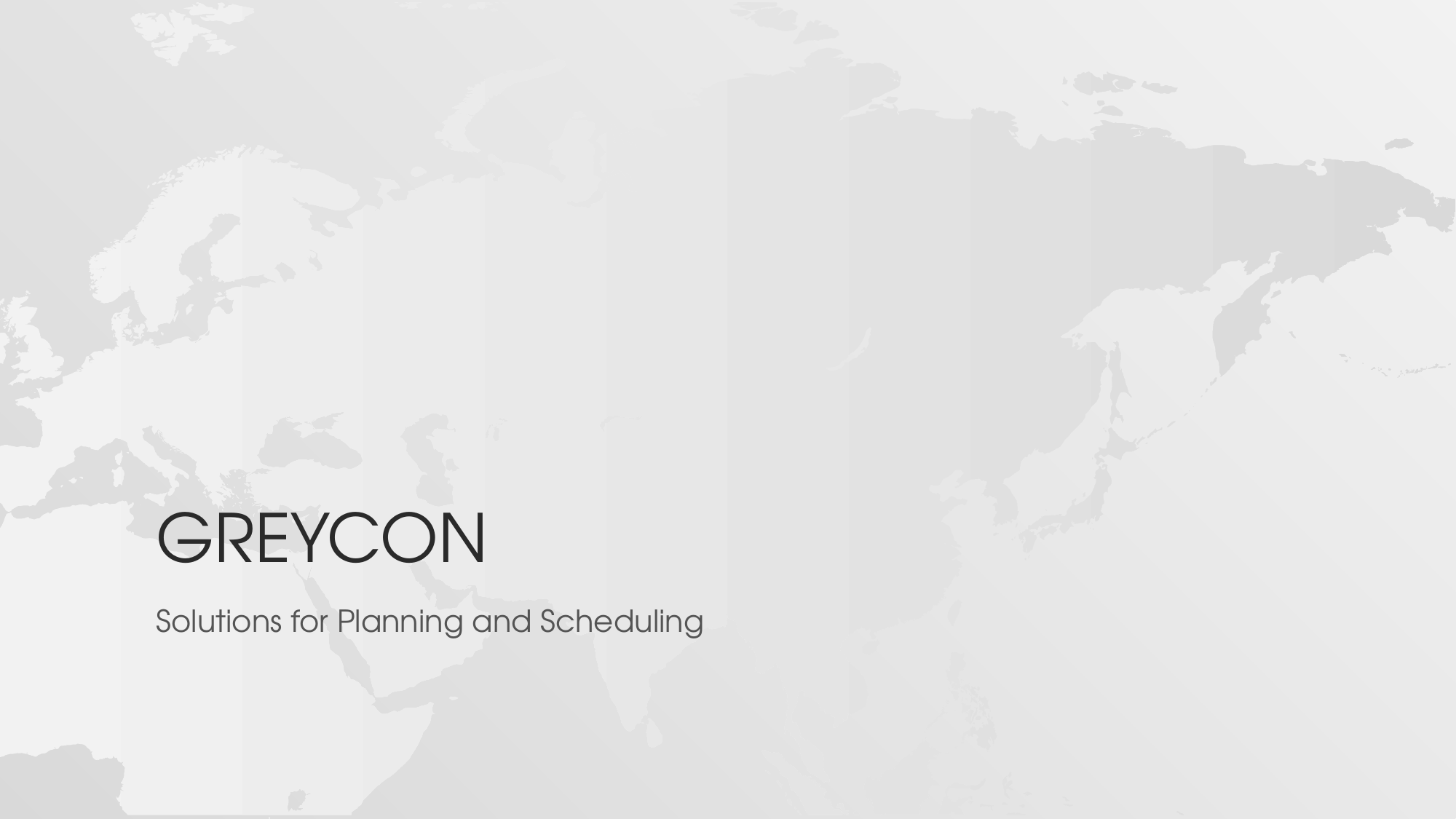

# GREYCON
Solutions for Planning and Scheduling